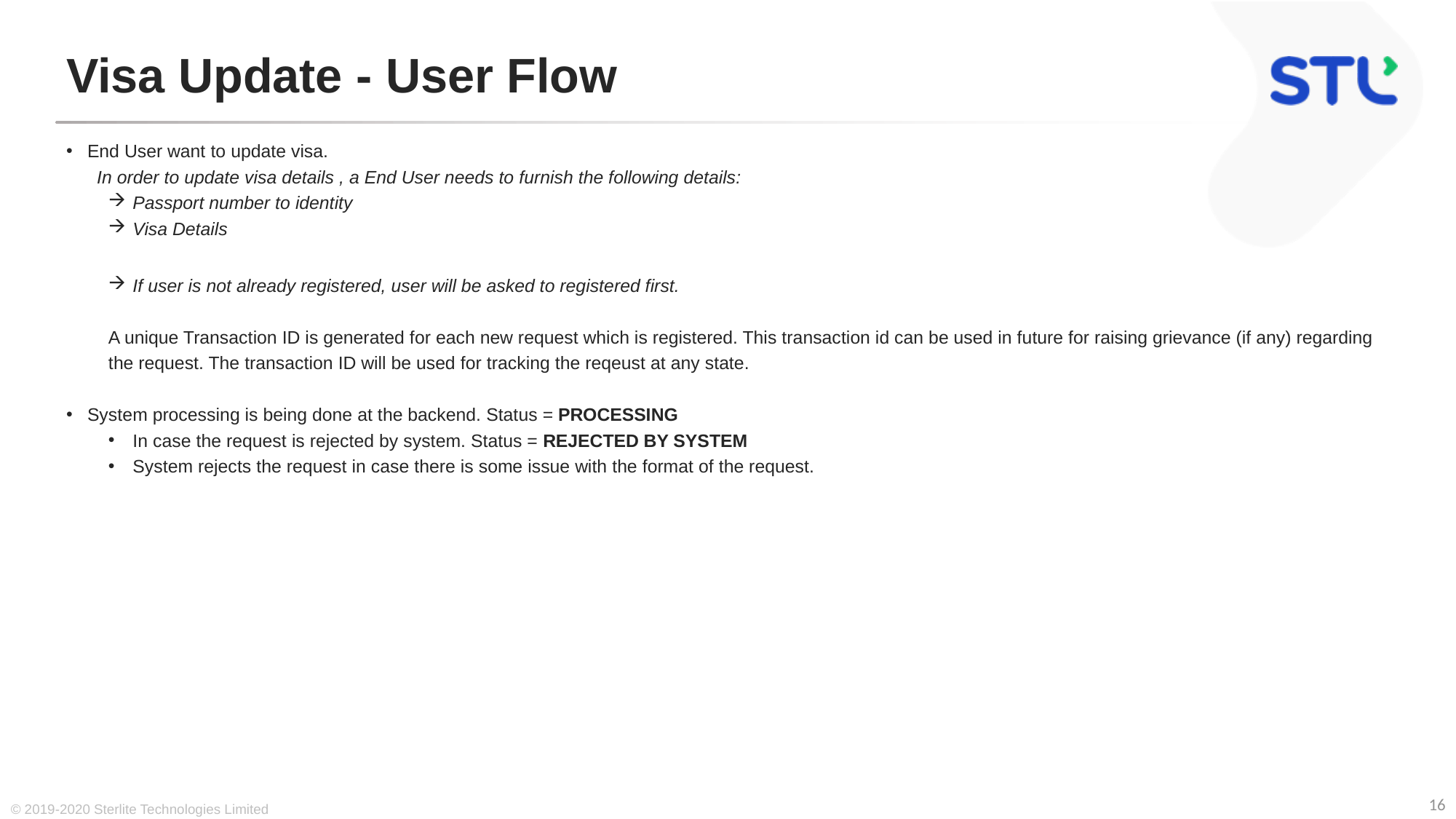

# Visa Update - User Flow
End User want to update visa.
      In order to update visa details , a End User needs to furnish the following details:
Passport number to identity
Visa Details

If user is not already registered, user will be asked to registered first.

A unique Transaction ID is generated for each new request which is registered. This transaction id can be used in future for raising grievance (if any) regarding the request. The transaction ID will be used for tracking the reqeust at any state.

System processing is being done at the backend. Status = PROCESSING
In case the request is rejected by system. Status = REJECTED BY SYSTEM
System rejects the request in case there is some issue with the format of the request.

© 2019-2020 Sterlite Technologies Limited
16